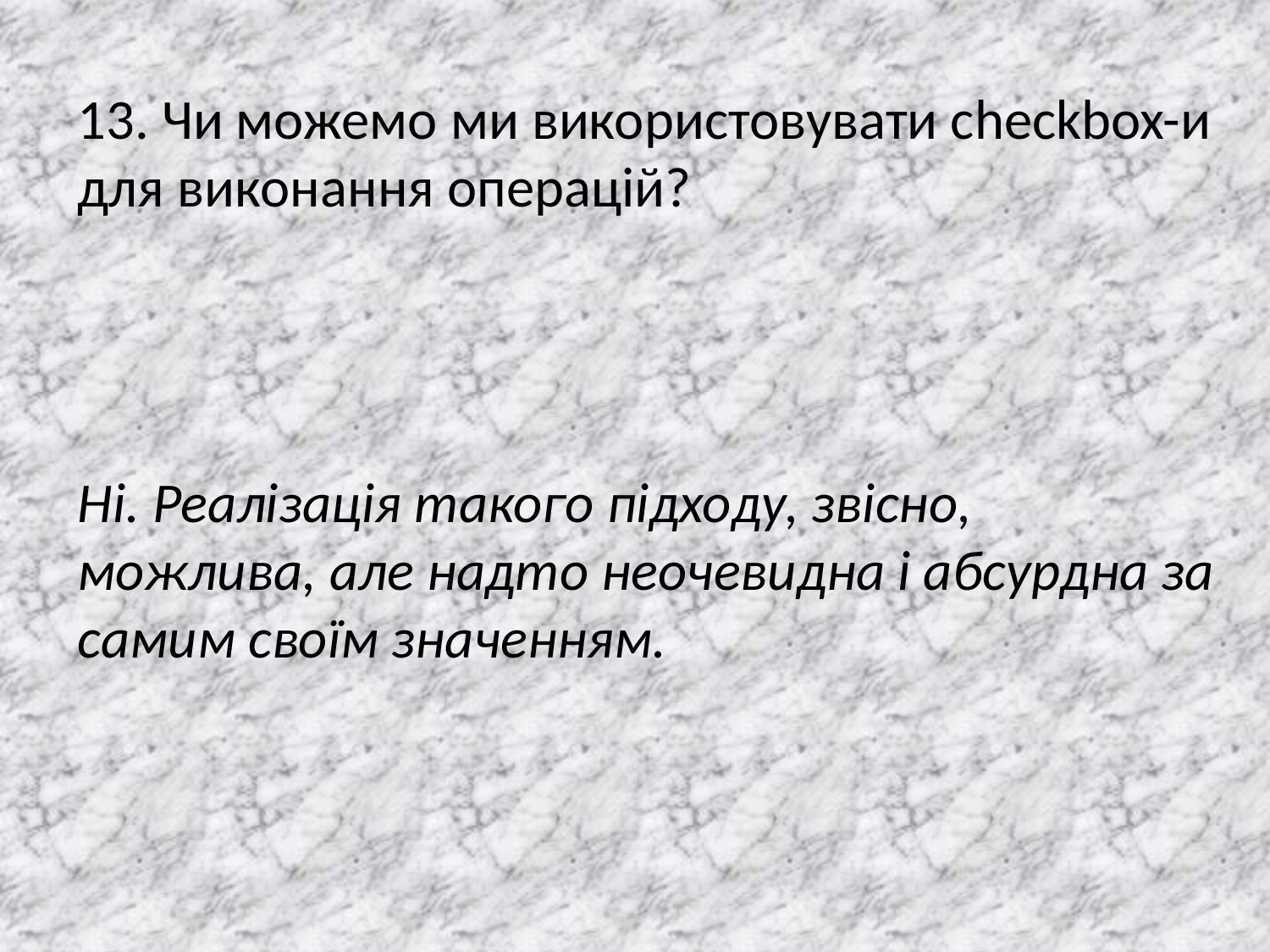

13. Чи можемо ми використовувати checkbox-и для виконання операцій?

Ні. Реалізація такого підходу, звісно, можлива, але надто неочевидна і абсурдна за самим своїм значенням.